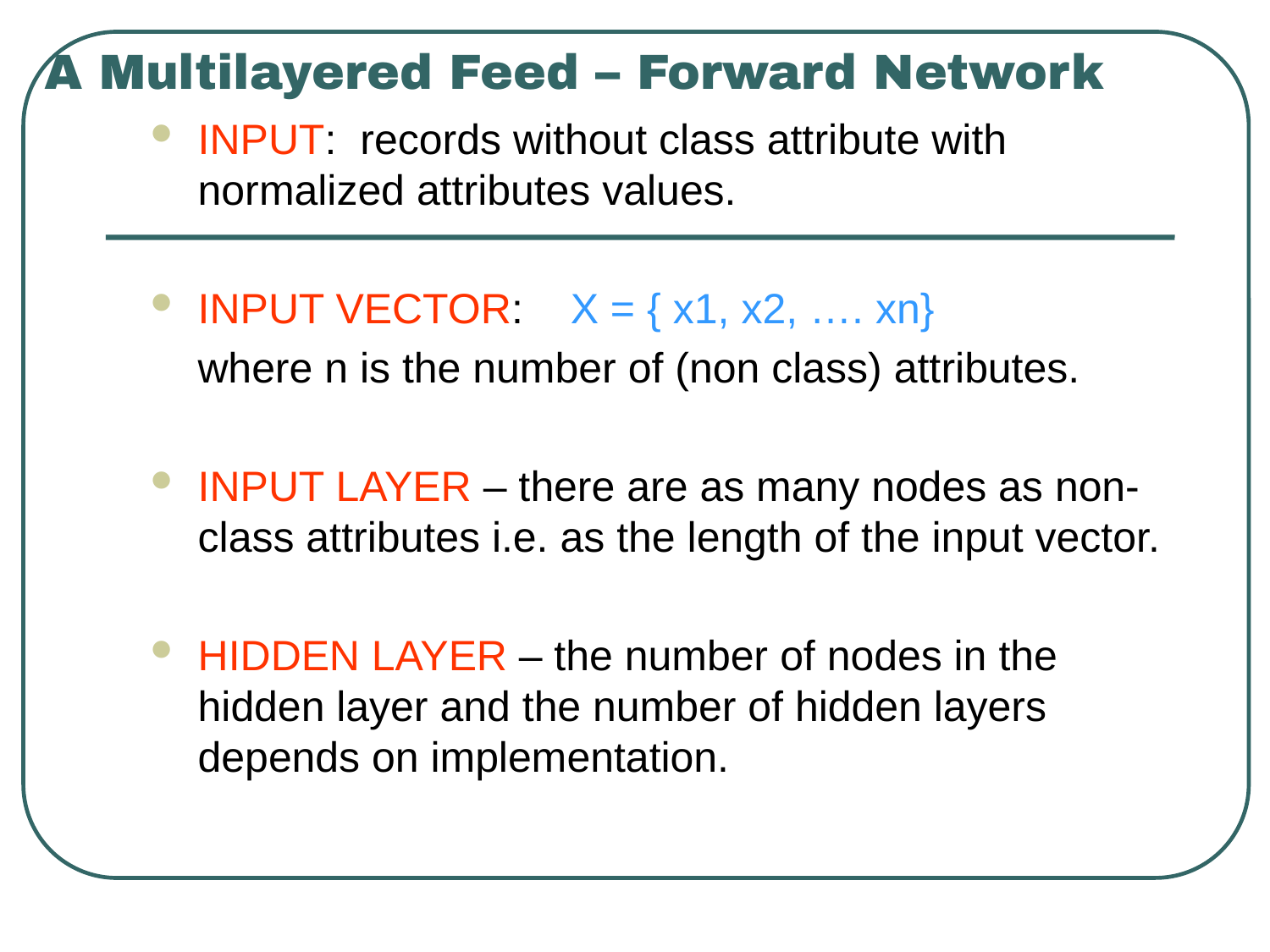

# A Multilayered Feed – Forward Network
INPUT:  records without class attribute with normalized attributes values.

INPUT VECTOR:    X = { x1, x2, …. xn}
    where n is the number of (non class) attributes.

INPUT LAYER – there are as many nodes as non-class attributes i.e. as the length of the input vector.

HIDDEN LAYER – the number of nodes in the hidden layer and the number of hidden layers depends on implementation.